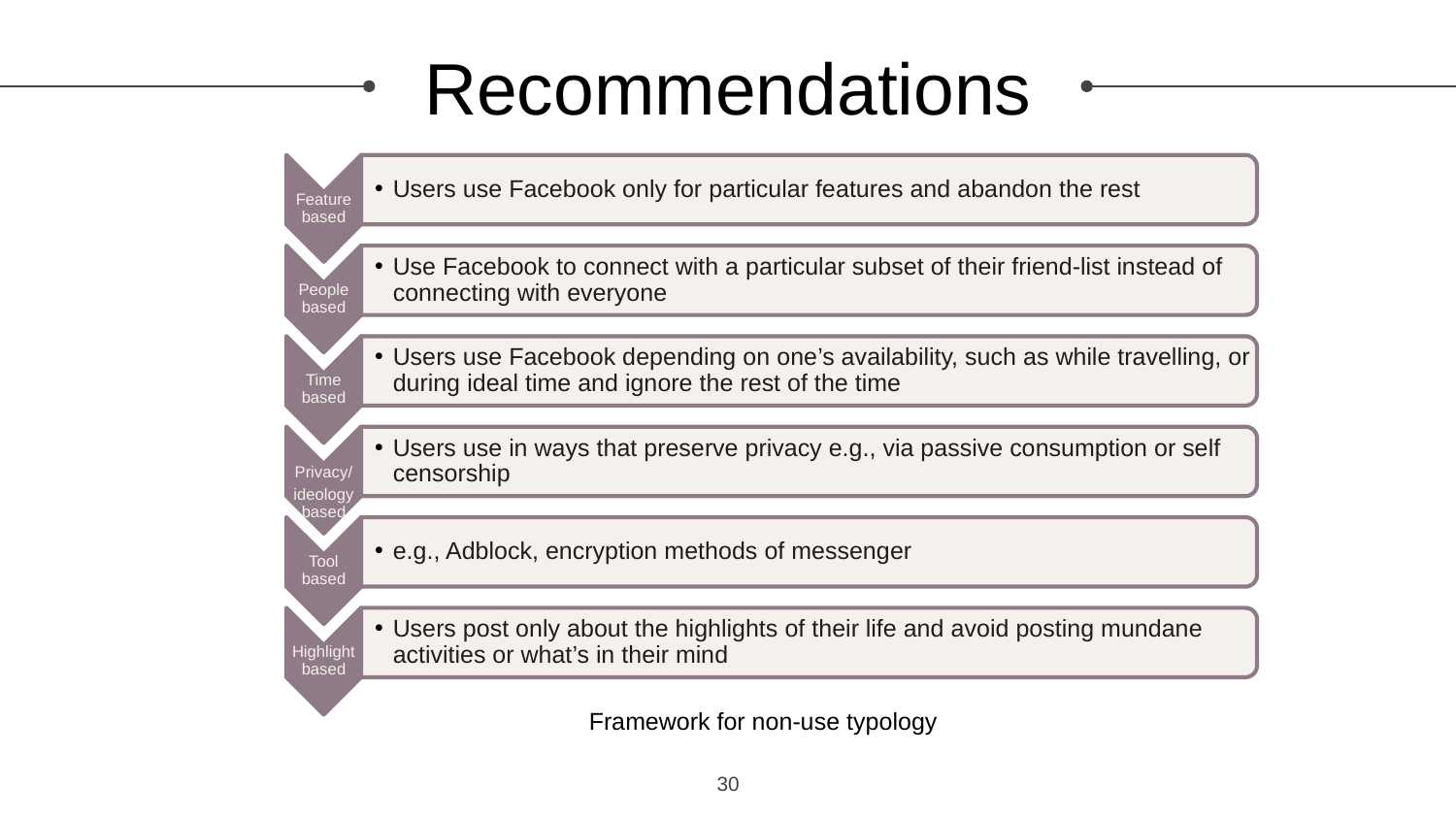

# Recommendations
Feature based
Users use Facebook only for particular features and abandon the rest
People based
Use Facebook to connect with a particular subset of their friend-list instead of connecting with everyone
Time based
Users use Facebook depending on one’s availability, such as while travelling, or during ideal time and ignore the rest of the time

Privacy/
ideology based
Users use in ways that preserve privacy e.g., via passive consumption or self censorship
Tool based
e.g., Adblock, encryption methods of messenger
Highlight based
Users post only about the highlights of their life and avoid posting mundane activities or what’s in their mind
Framework for non-use typology

30